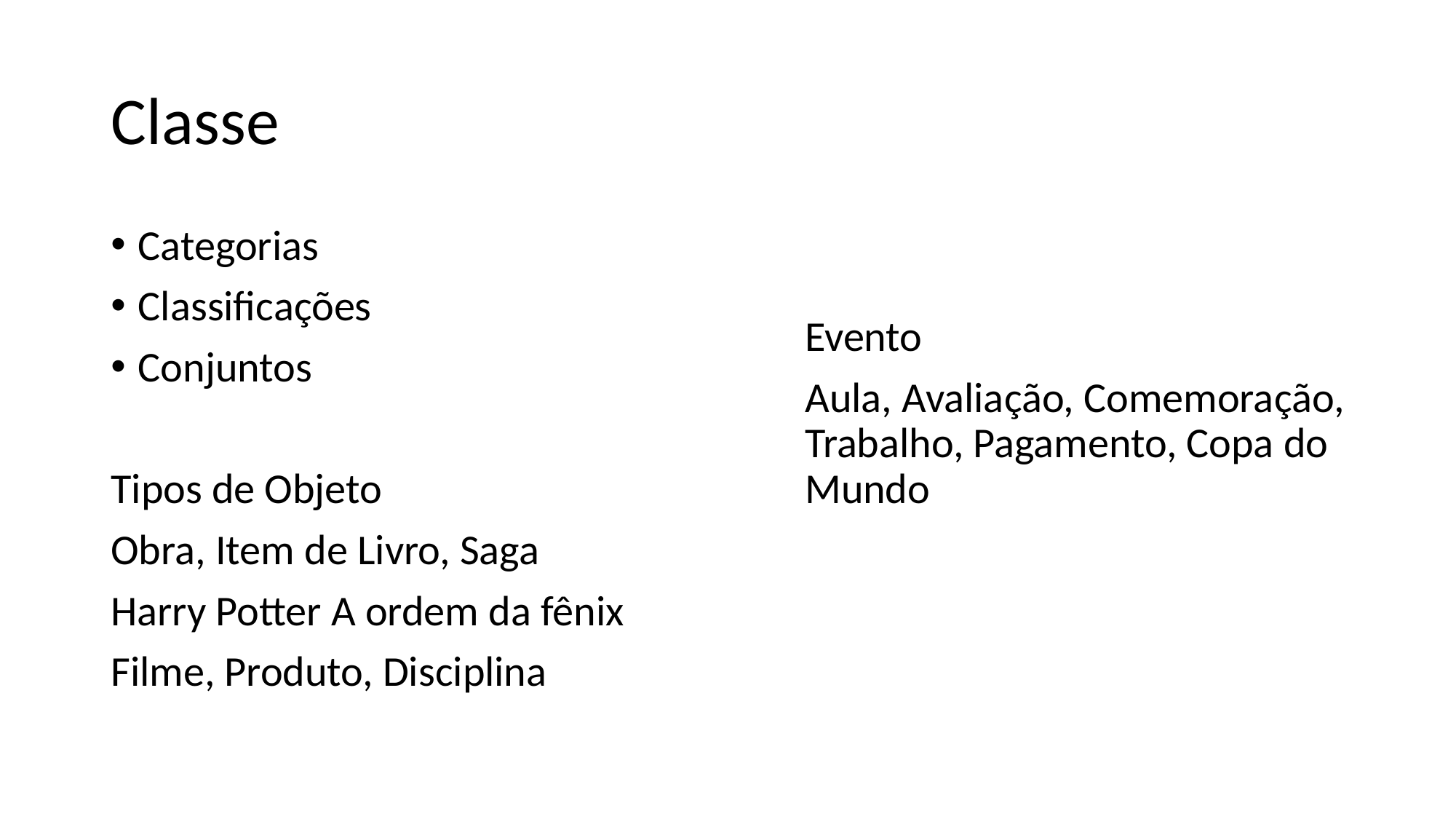

# Classe
Categorias
Classificações
Conjuntos

Tipos de Objeto
Obra, Item de Livro, Saga
Harry Potter A ordem da fênix
Filme, Produto, Disciplina

Evento
Aula, Avaliação, Comemoração, Trabalho, Pagamento, Copa do Mundo